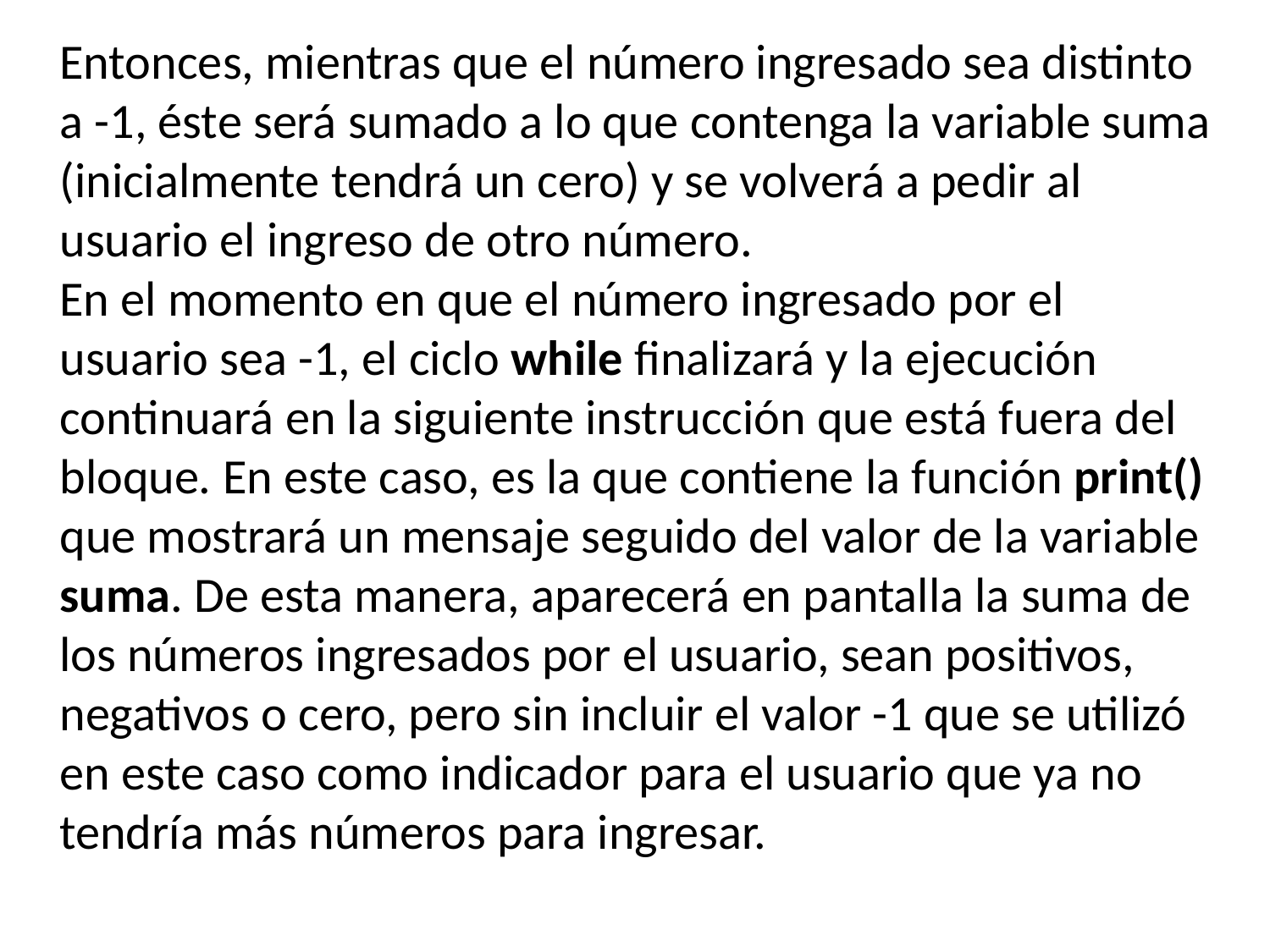

Entonces, mientras que el número ingresado sea distinto a -1, éste será sumado a lo que contenga la variable suma (inicialmente tendrá un cero) y se volverá a pedir al usuario el ingreso de otro número.
En el momento en que el número ingresado por el usuario sea -1, el ciclo while finalizará y la ejecución continuará en la siguiente instrucción que está fuera del bloque. En este caso, es la que contiene la función print() que mostrará un mensaje seguido del valor de la variable suma. De esta manera, aparecerá en pantalla la suma de los números ingresados por el usuario, sean positivos, negativos o cero, pero sin incluir el valor -1 que se utilizó en este caso como indicador para el usuario que ya no tendría más números para ingresar.